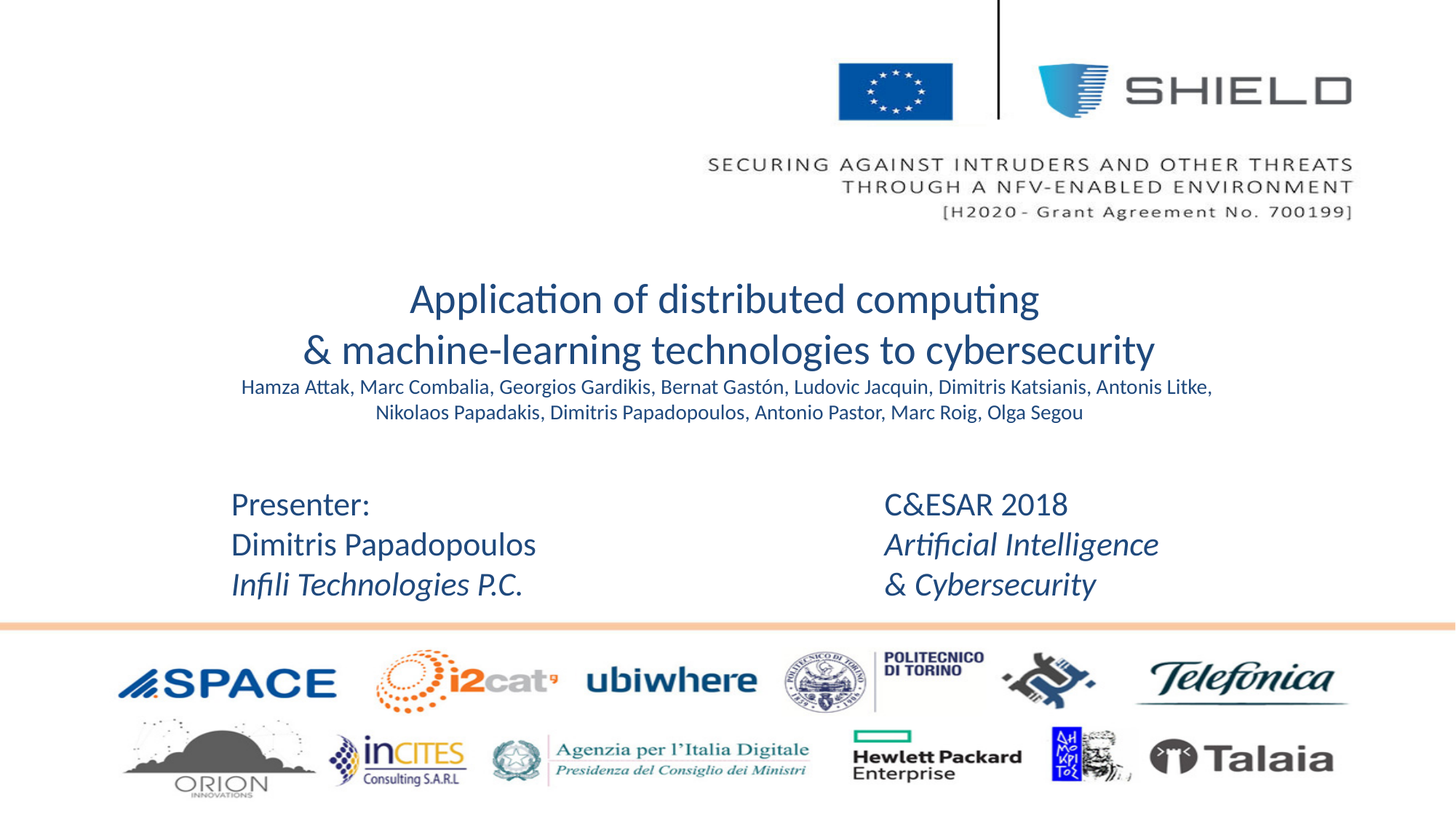

# Application of distributed computing & machine-learning technologies to cybersecurity Hamza Attak, Marc Combalia, Georgios Gardikis, Bernat Gastón, Ludovic Jacquin, Dimitris Katsianis, Antonis Litke, Nikolaos Papadakis, Dimitris Papadopoulos, Antonio Pastor, Marc Roig, Olga Segou
C&ESAR 2018
Artificial Intelligence
& Cybersecurity
Presenter:
Dimitris Papadopoulos
Infili Technologies P.C.